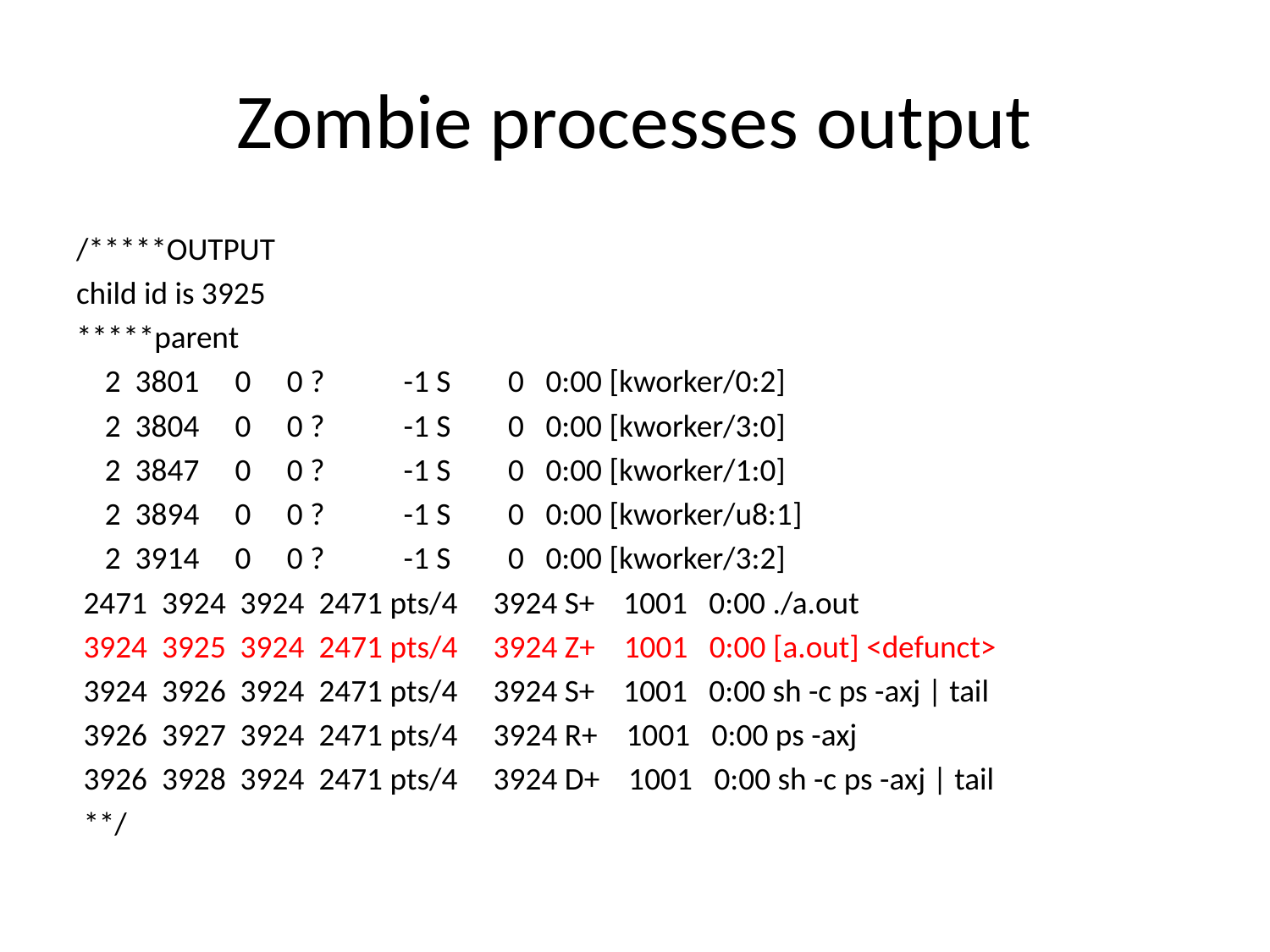

# Zombie processes output
/*****OUTPUT
child id is 3925
*****parent
    2  3801     0     0 ?           -1 S        0   0:00 [kworker/0:2]
    2  3804     0     0 ?           -1 S        0   0:00 [kworker/3:0]
    2  3847     0     0 ?           -1 S        0   0:00 [kworker/1:0]
    2  3894     0     0 ?           -1 S        0   0:00 [kworker/u8:1]
    2  3914     0     0 ?           -1 S        0   0:00 [kworker/3:2]
 2471  3924  3924  2471 pts/4     3924 S+    1001   0:00 ./a.out
 3924  3925  3924  2471 pts/4     3924 Z+    1001   0:00 [a.out] <defunct>
 3924  3926  3924  2471 pts/4     3924 S+    1001   0:00 sh -c ps -axj | tail
 3926  3927  3924  2471 pts/4     3924 R+    1001   0:00 ps -axj
 3926  3928  3924  2471 pts/4     3924 D+    1001   0:00 sh -c ps -axj | tail
 **/